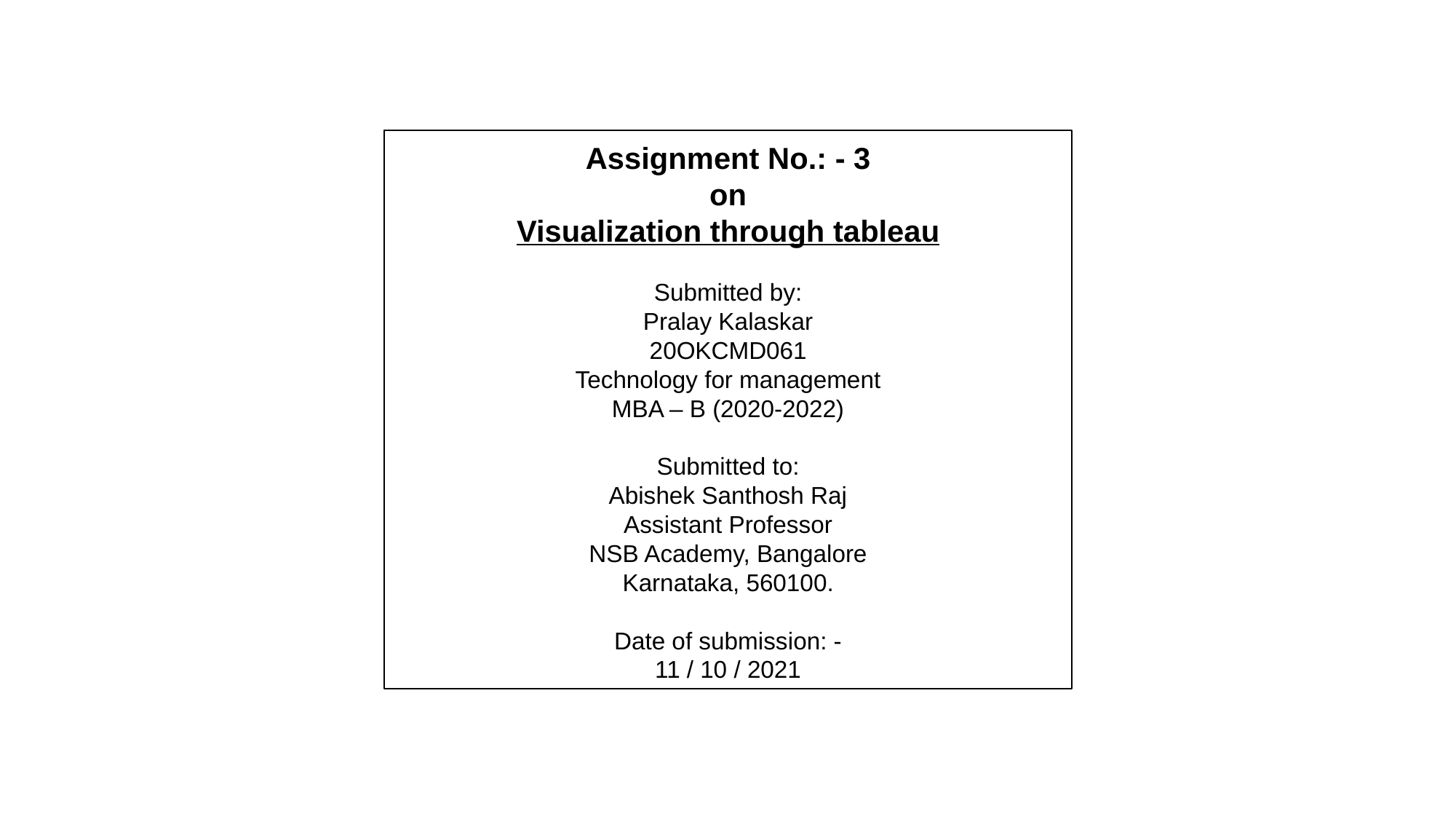

# Assignment No.: - 3 on Visualization through tableau Submitted by: Pralay Kalaskar 20OKCMD061 Technology for management MBA – B (2020-2022) Submitted to: Abishek Santhosh Raj Assistant Professor NSB Academy, Bangalore Karnataka, 560100. Date of submission: - 11 / 10 / 2021